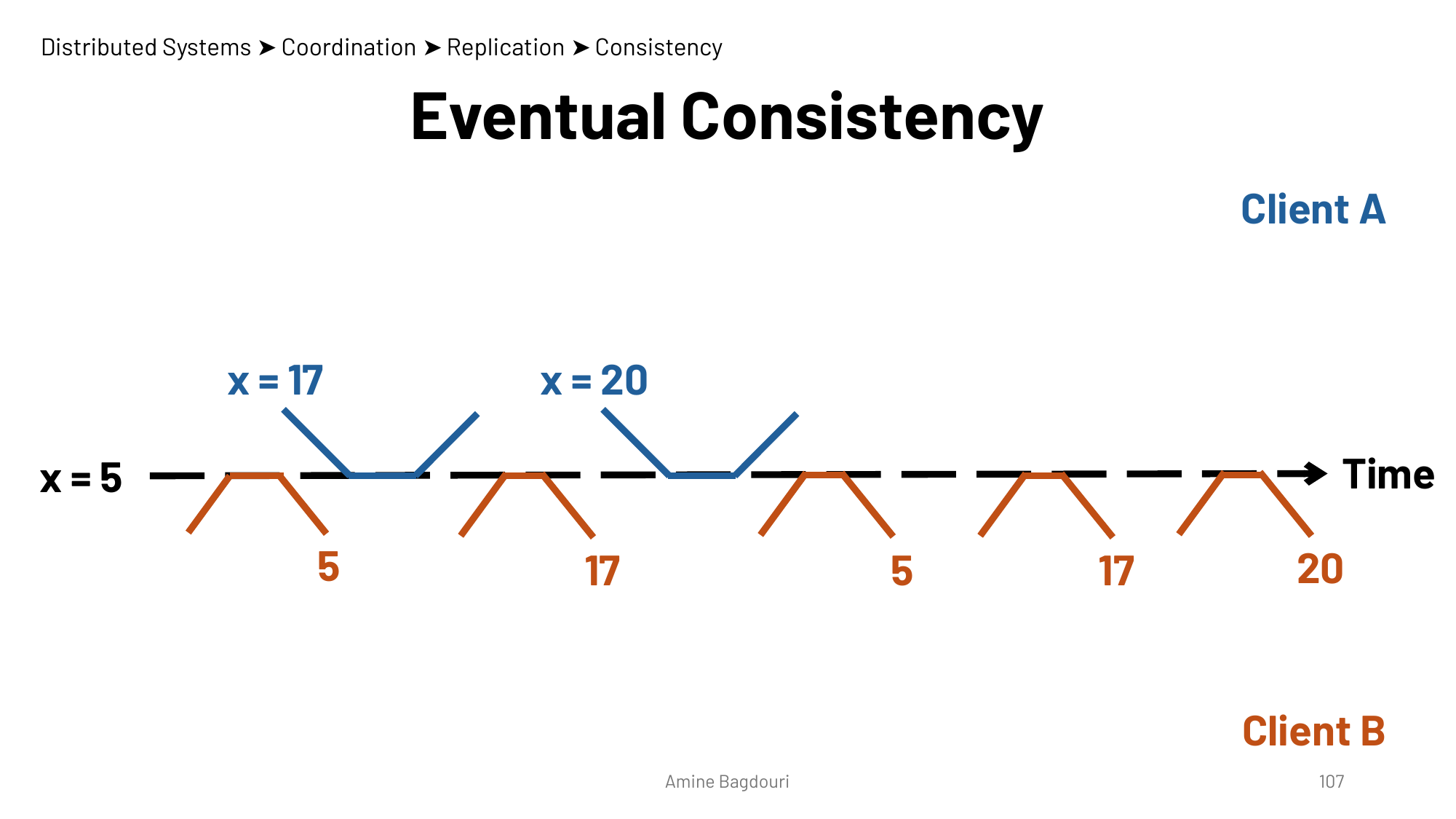

Distributed Systems ➤ Coordination ➤ Replication ➤ Consistency
Eventual Consistency
Client A
x = 17
x = 20
Time
x = 5
5
20
17
5
17
Client B
Amine Bagdouri
107